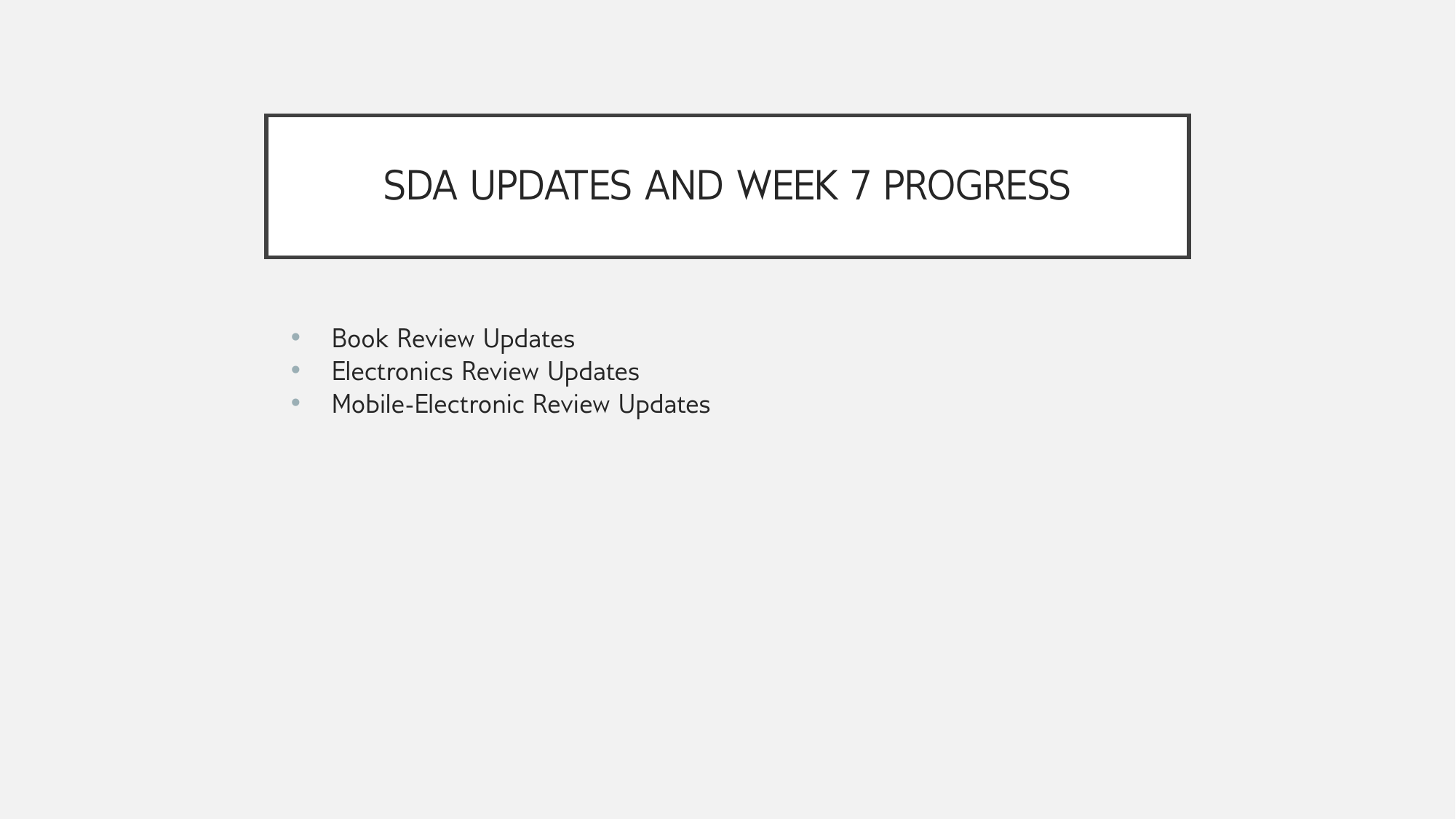

# SDA UPDATES AND WEEK 7 PROGRESS
Book Review Updates
Electronics Review Updates
Mobile-Electronic Review Updates